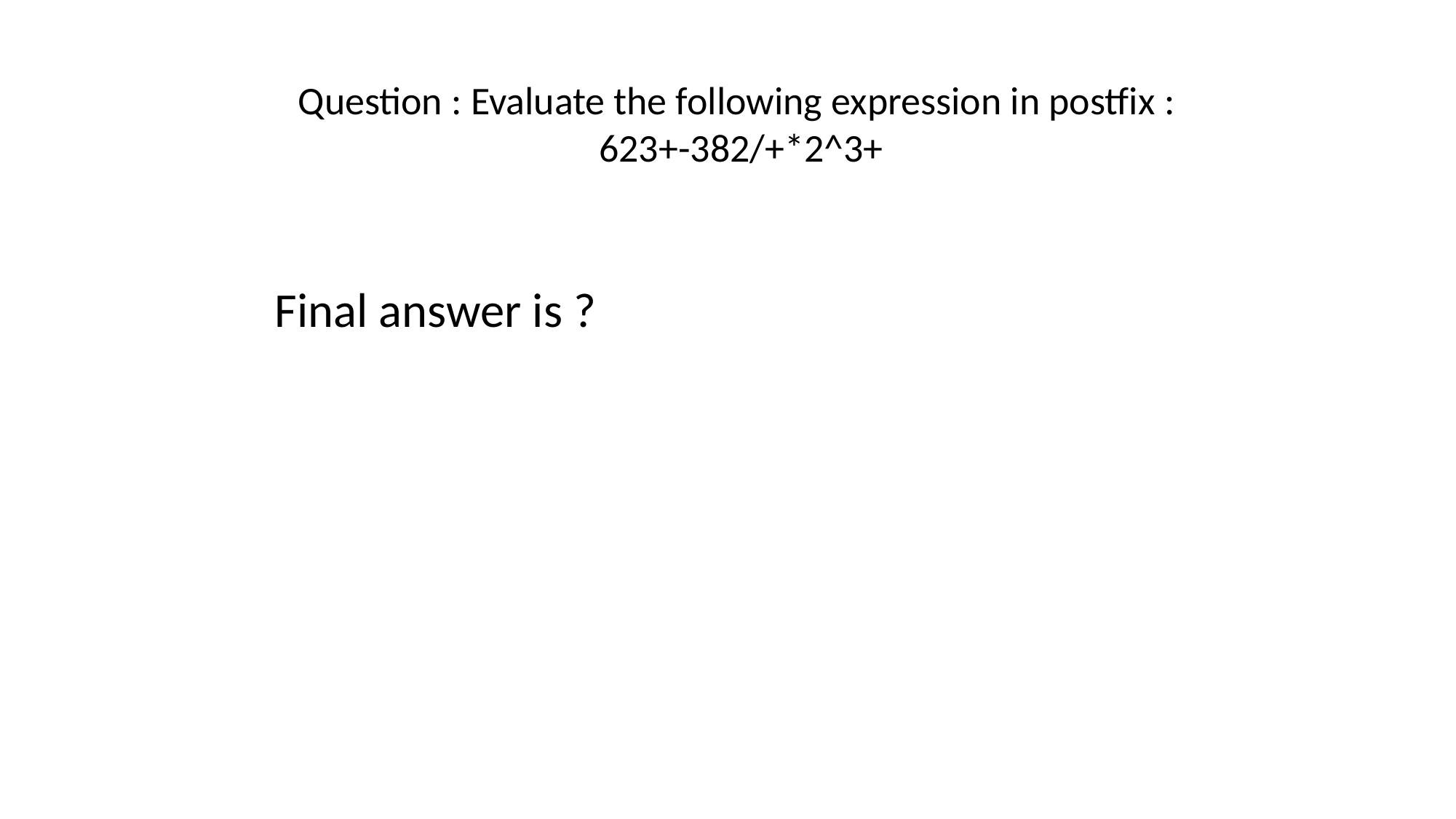

# Question : Evaluate the following expression in postfix : 623+-382/+*2^3+
Final answer is ?